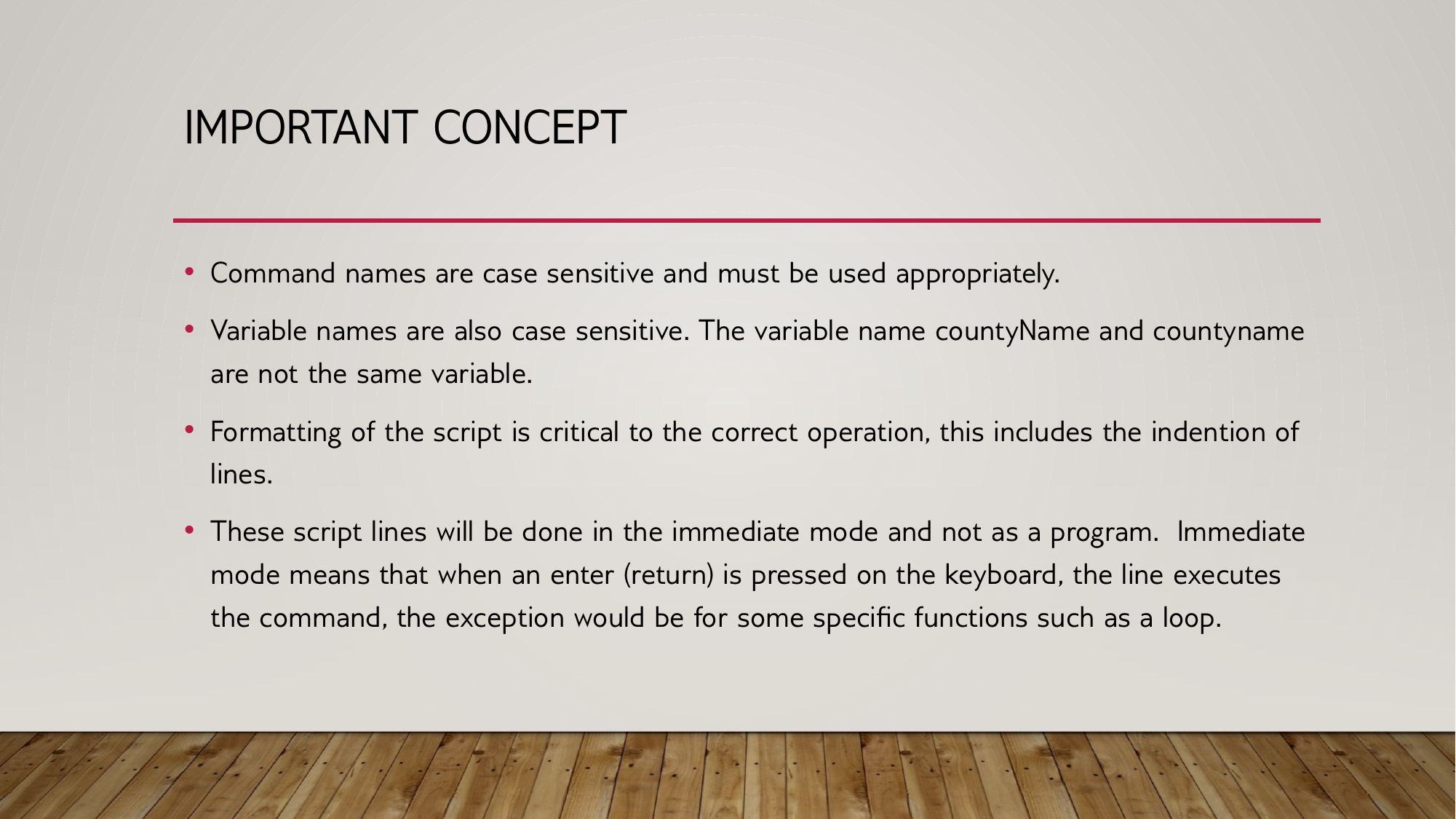

# Important Concept
Command names are case sensitive and must be used appropriately.
Variable names are also case sensitive. The variable name countyName and countyname are not the same variable.
Formatting of the script is critical to the correct operation, this includes the indention of lines.
These script lines will be done in the immediate mode and not as a program.  Immediate mode means that when an enter (return) is pressed on the keyboard, the line executes the command, the exception would be for some specific functions such as a loop.